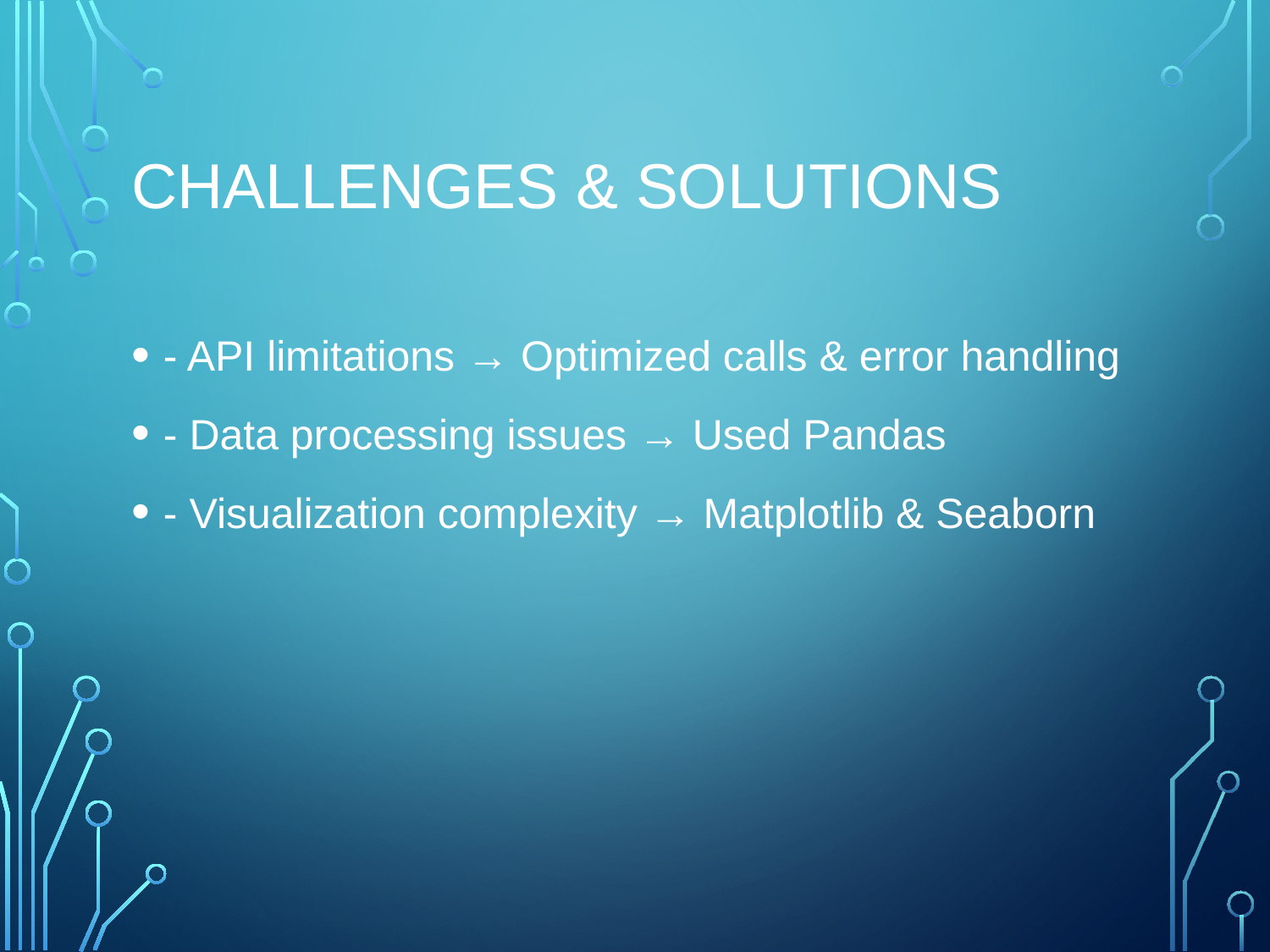

# Challenges & Solutions
- API limitations → Optimized calls & error handling
- Data processing issues → Used Pandas
- Visualization complexity → Matplotlib & Seaborn